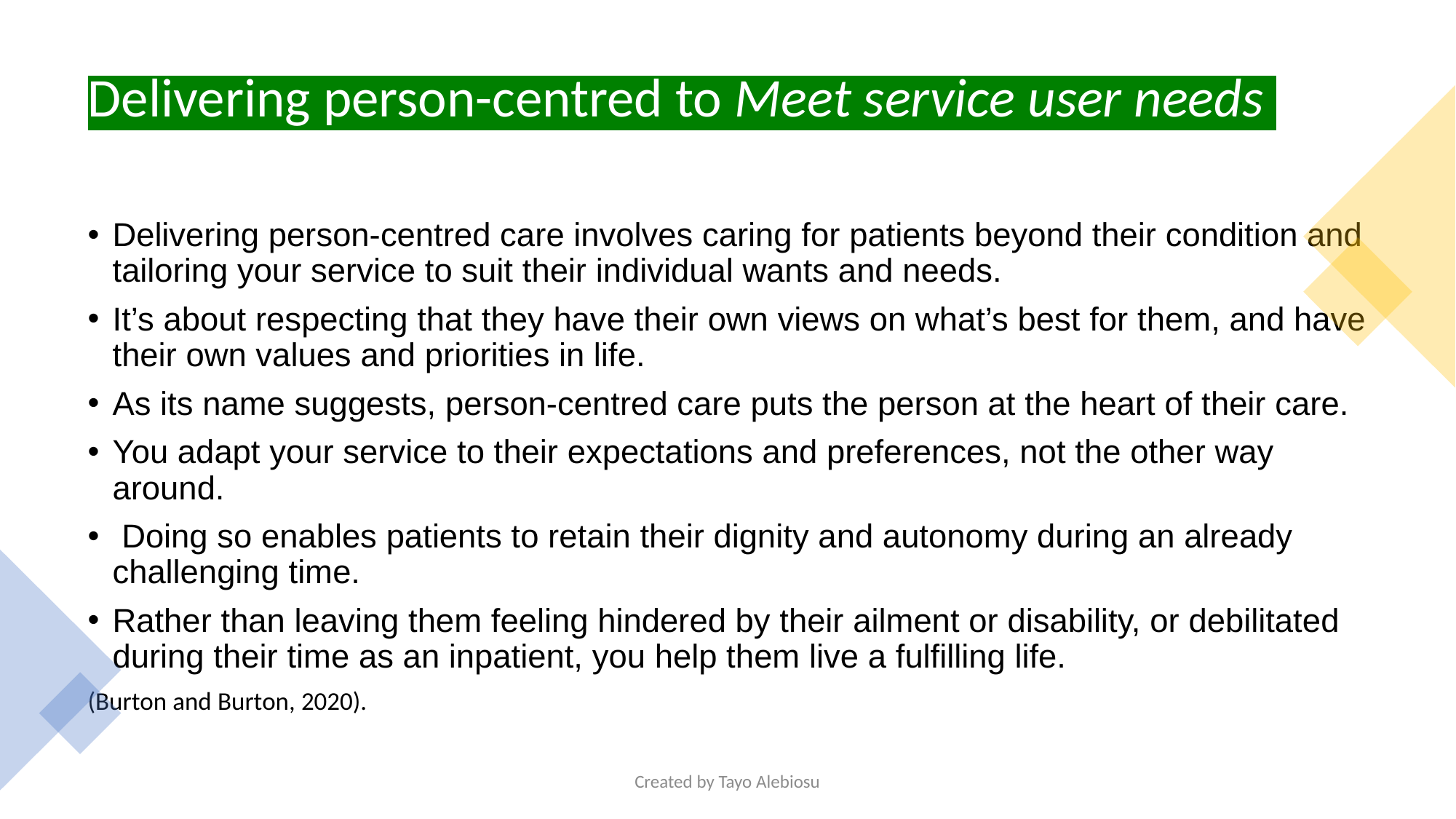

# Delivering person-centred to Meet service user needs

Delivering person-centred care involves caring for patients beyond their condition and tailoring your service to suit their individual wants and needs.
It’s about respecting that they have their own views on what’s best for them, and have their own values and priorities in life.
As its name suggests, person-centred care puts the person at the heart of their care.
You adapt your service to their expectations and preferences, not the other way around.
 Doing so enables patients to retain their dignity and autonomy during an already challenging time.
Rather than leaving them feeling hindered by their ailment or disability, or debilitated during their time as an inpatient, you help them live a fulfilling life.
(Burton and Burton, 2020).

Created by Tayo Alebiosu